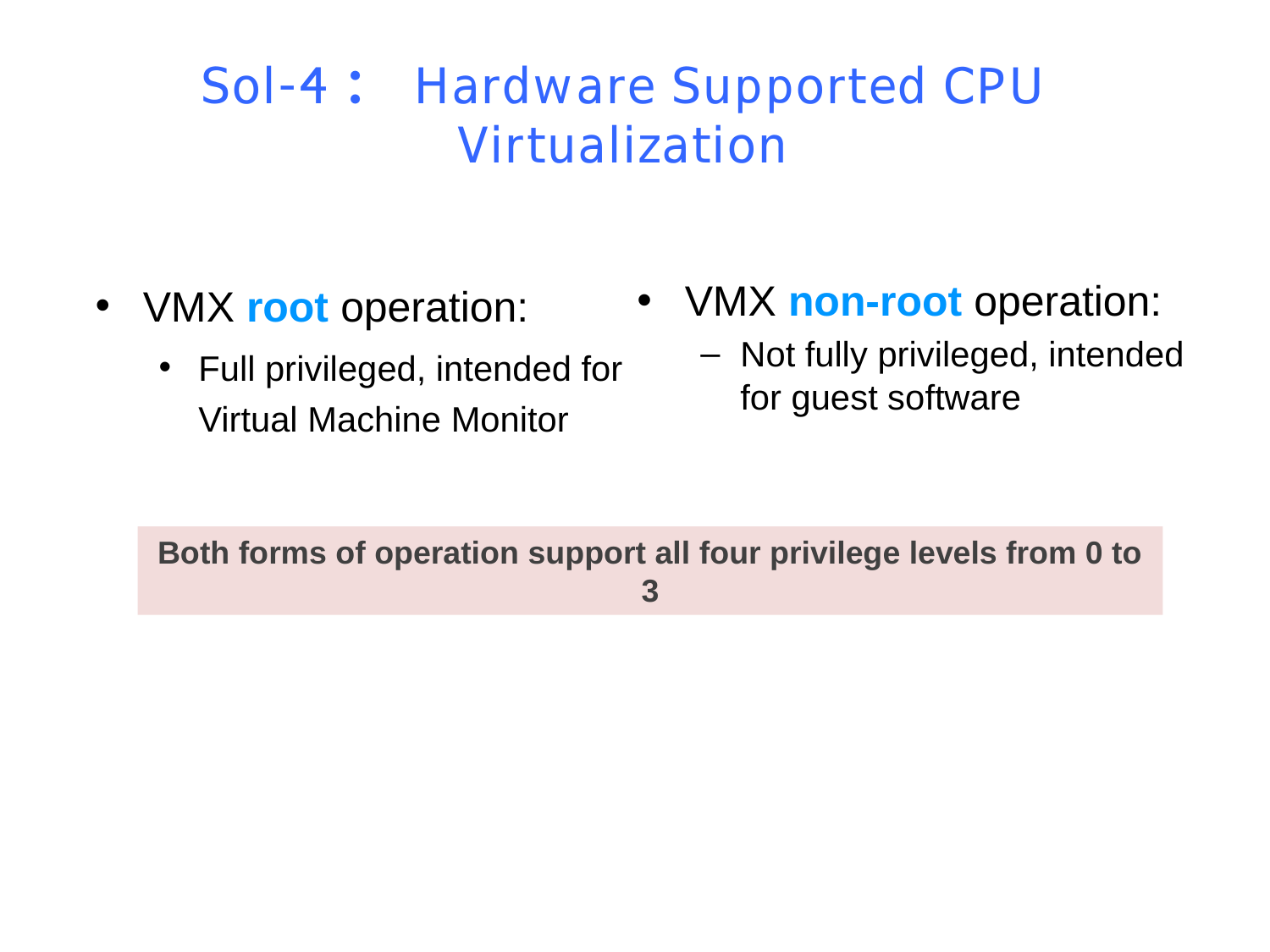

# Sol-4： Hardware Supported CPU Virtualization
VMX root operation:
Full privileged, intended for Virtual Machine Monitor

VMX non-root operation:
Not fully privileged, intended for guest software

Both forms of operation support all four privilege levels from 0 to 3